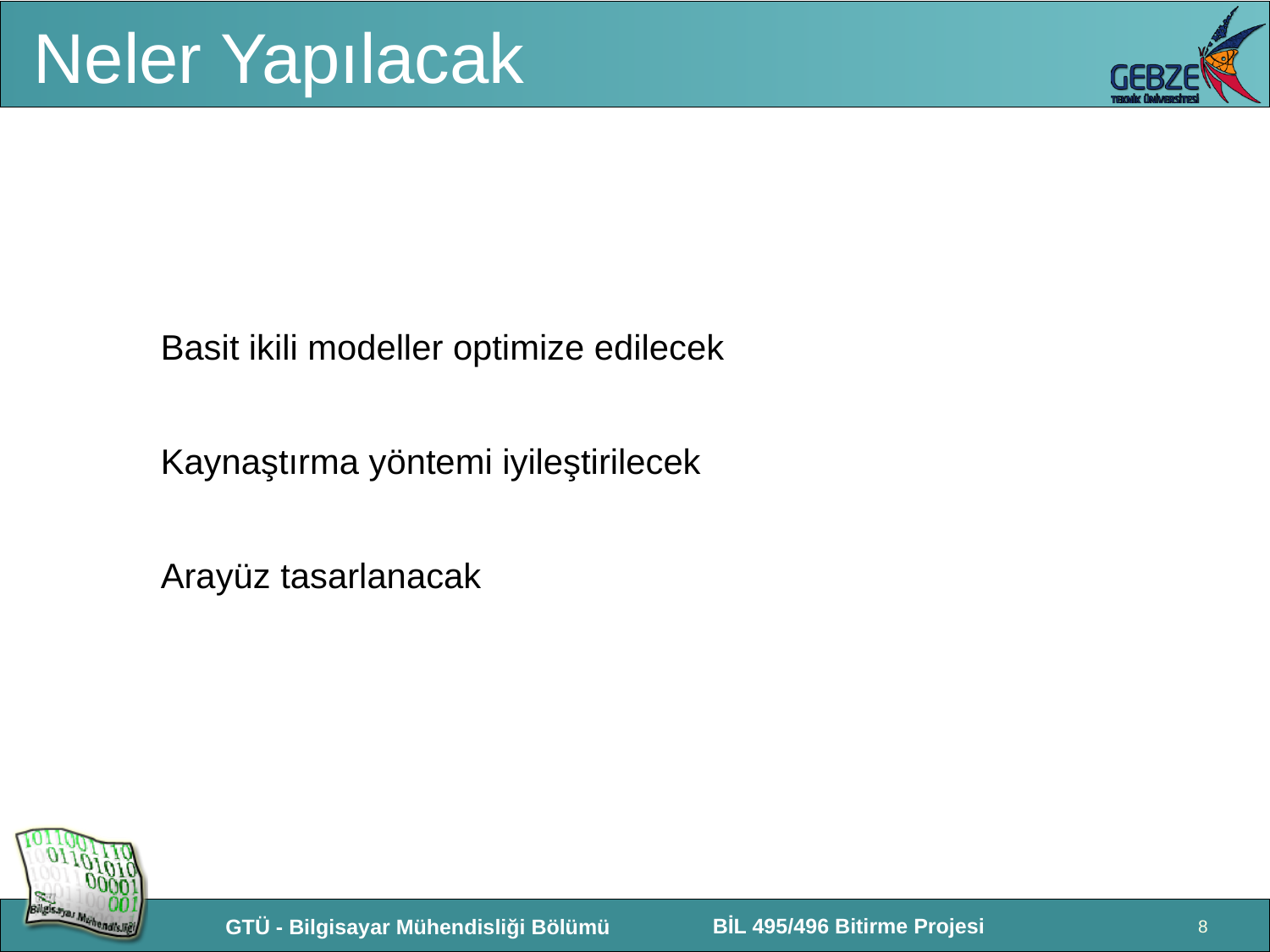

# Neler Yapılacak

Basit ikili modeller optimize edilecek

Kaynaştırma yöntemi iyileştirilecek

Arayüz tasarlanacak

8